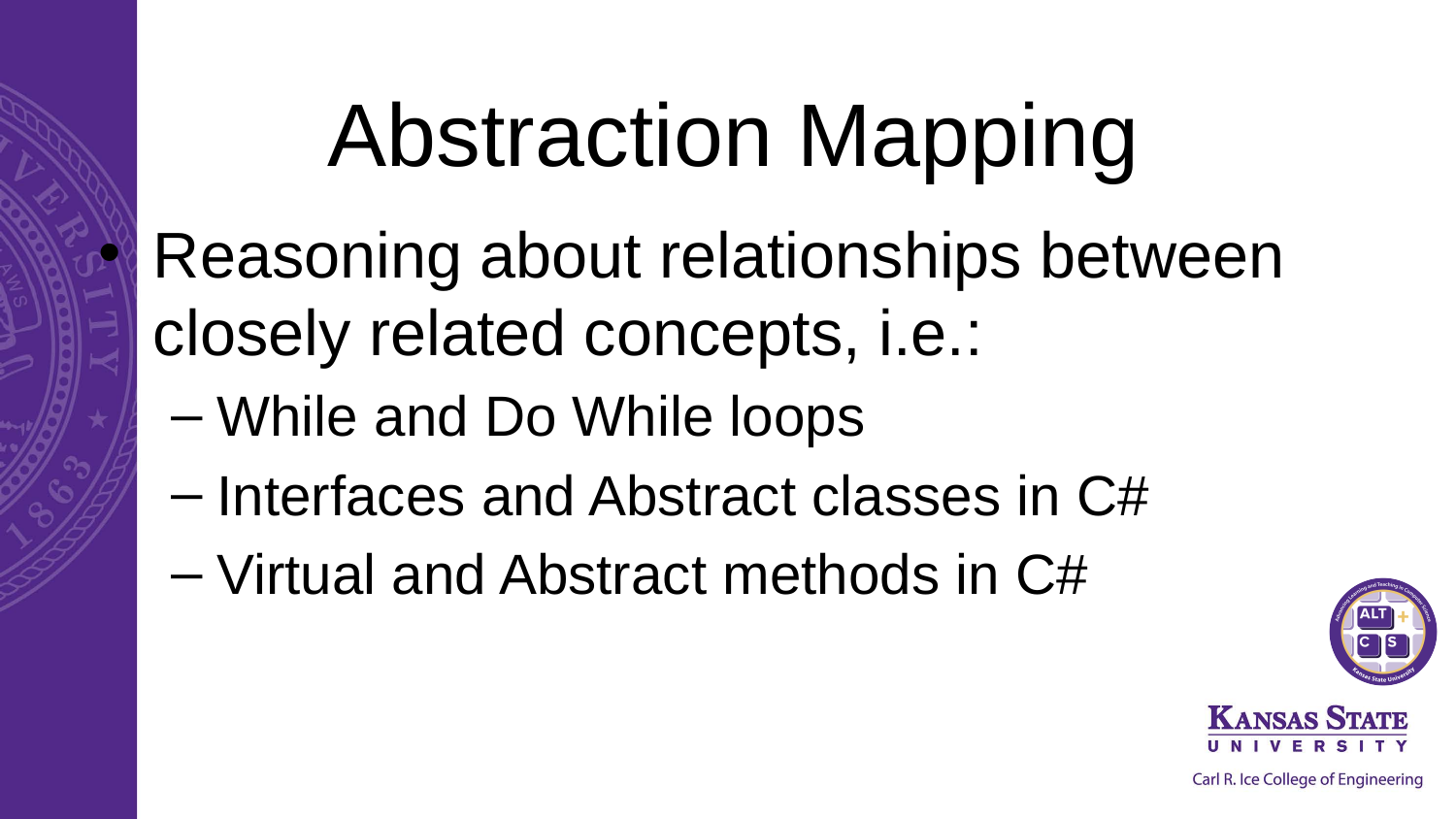

# Abstraction Mapping
Reasoning about relationships between closely related concepts, i.e.:
While and Do While loops
Interfaces and Abstract classes in C#
Virtual and Abstract methods in C#